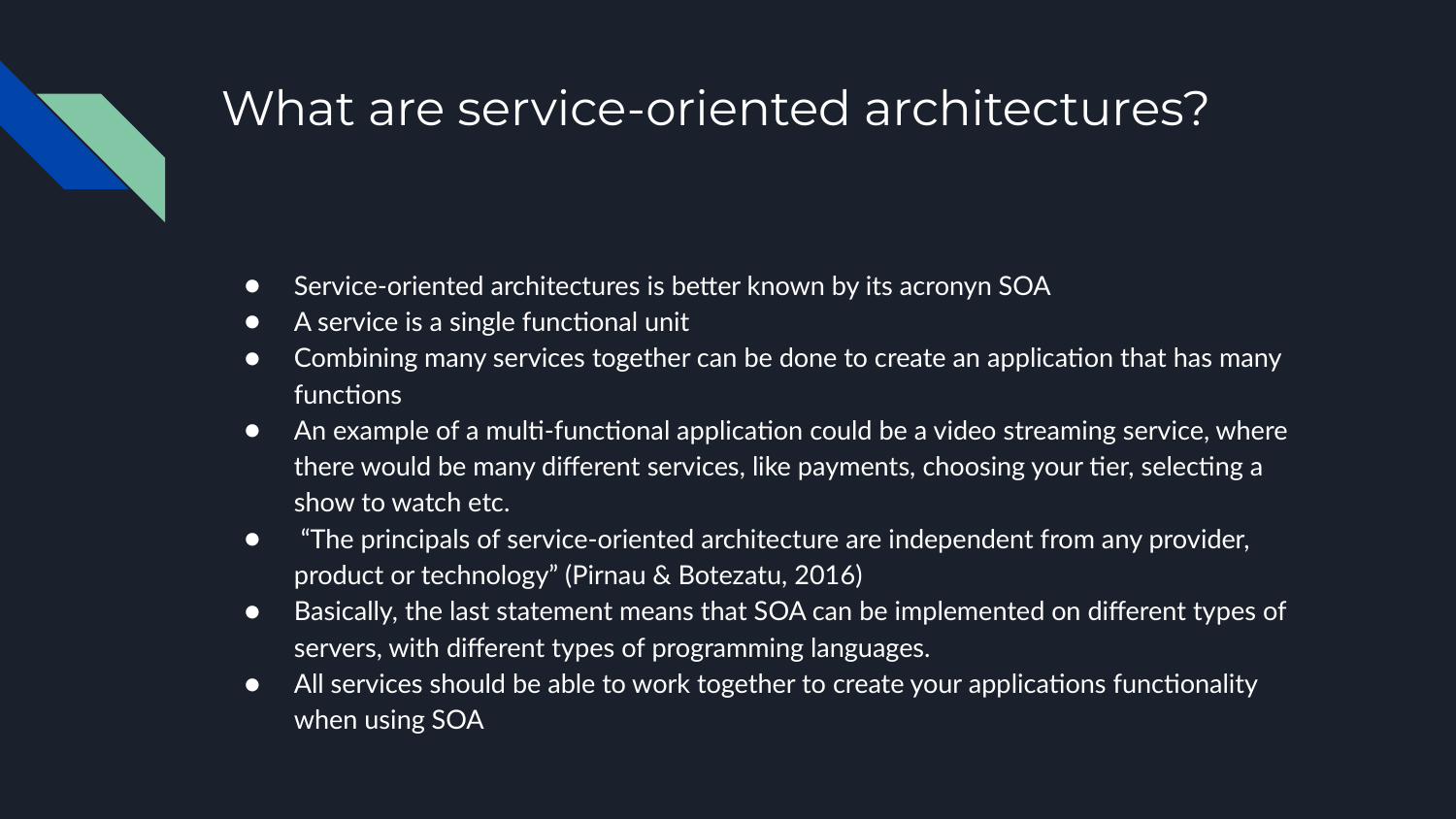

# What are service-oriented architectures?
Service-oriented architectures is better known by its acronyn SOA
A service is a single functional unit
Combining many services together can be done to create an application that has many functions
An example of a multi-functional application could be a video streaming service, where there would be many different services, like payments, choosing your tier, selecting a show to watch etc.
 “The principals of service-oriented architecture are independent from any provider, product or technology” (Pirnau & Botezatu, 2016)
Basically, the last statement means that SOA can be implemented on different types of servers, with different types of programming languages.
All services should be able to work together to create your applications functionality when using SOA